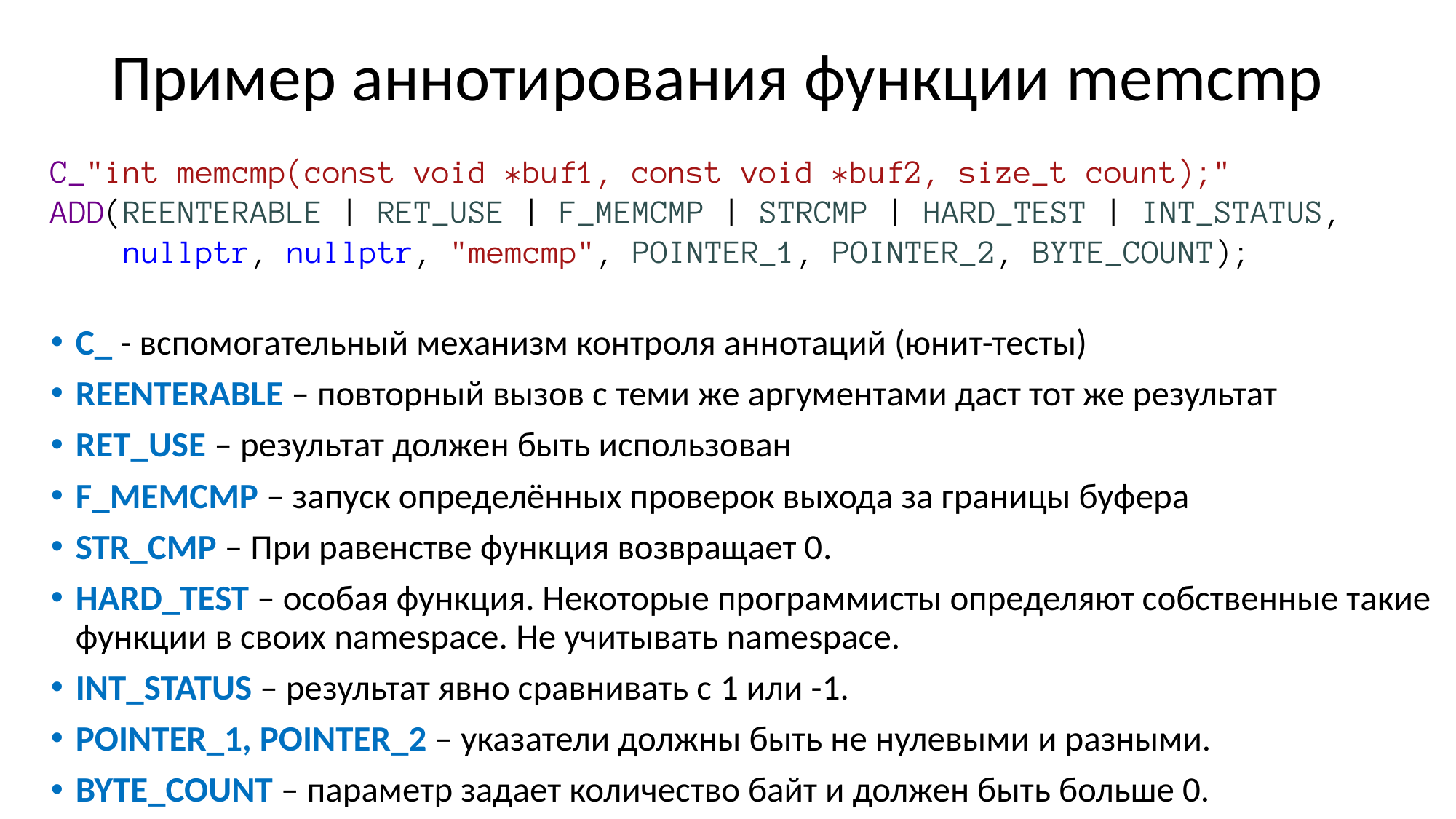

# Пример аннотирования функции memcmp
C_"int memcmp(const void *buf1, const void *buf2, size_t count);"
ADD(REENTERABLE | RET_USE | F_MEMCMP | STRCMP | HARD_TEST | INT_STATUS,
    nullptr, nullptr, "memcmp", POINTER_1, POINTER_2, BYTE_COUNT);
C_ - вспомогательный механизм контроля аннотаций (юнит-тесты)
REENTERABLE – повторный вызов с теми же аргументами даст тот же результат
RET_USE – результат должен быть использован
F_MEMCMP – запуск определённых проверок выхода за границы буфера
STR_CMP – При равенстве функция возвращает 0.
HARD_TEST – особая функция. Некоторые программисты определяют собственные такие функции в своих namespace. Не учитывать namespace.
INT_STATUS – результат явно сравнивать с 1 или -1.
POINTER_1, POINTER_2 – указатели должны быть не нулевыми и разными.
BYTE_COUNT – параметр задает количество байт и должен быть больше 0.